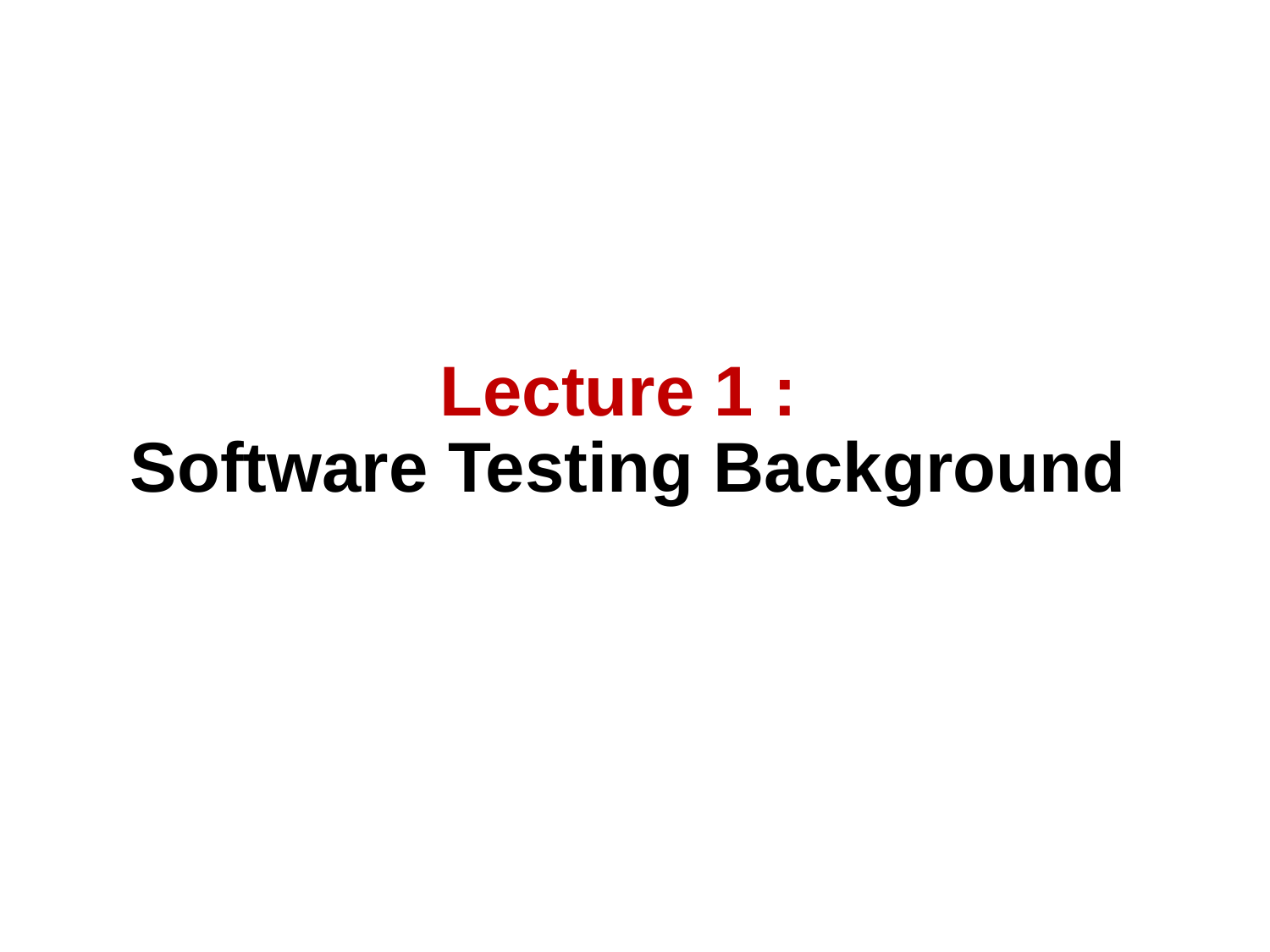

# Lecture 1 : Software Testing Background